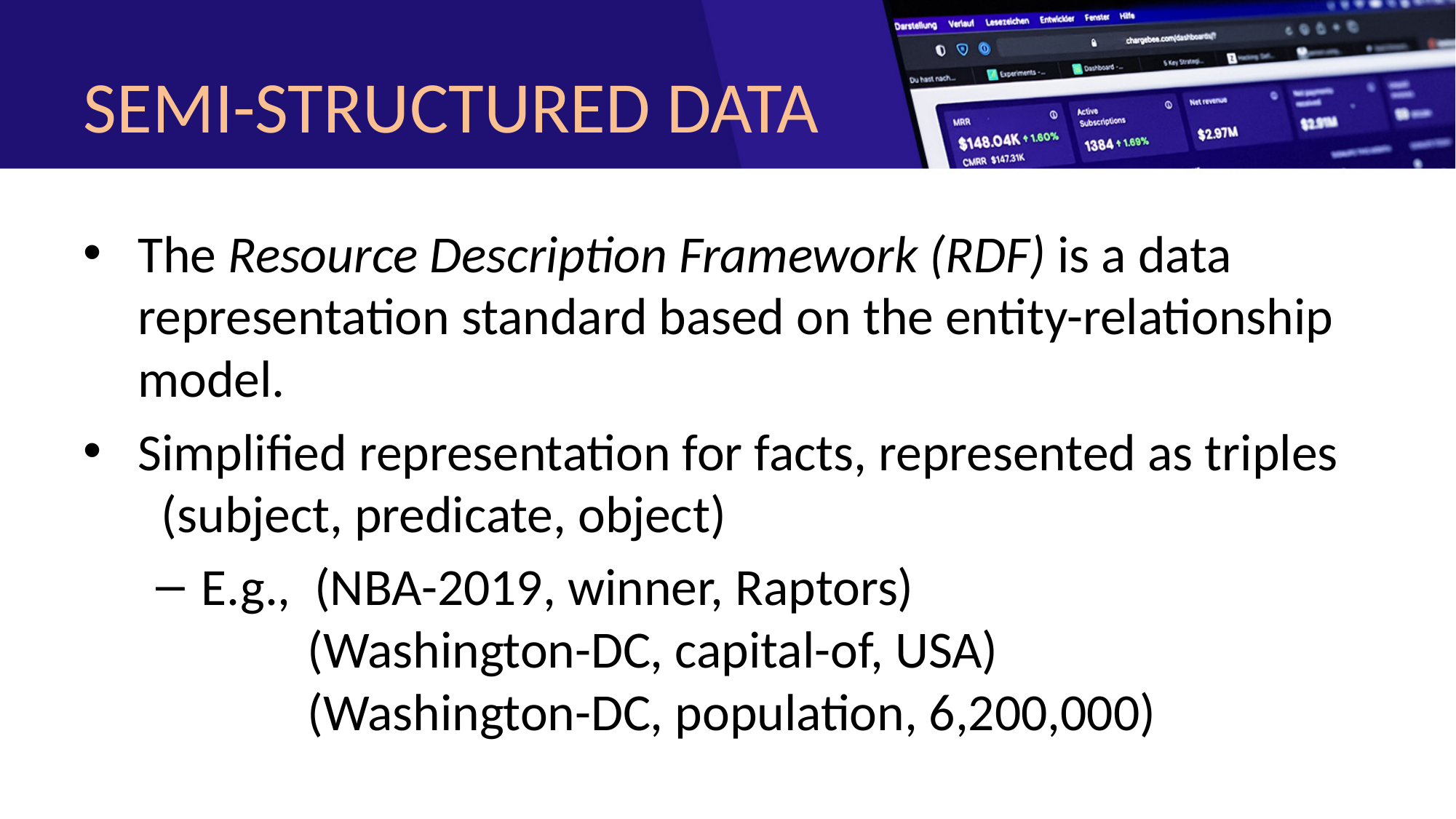

# SEMI-STRUCTURED DATA
The Resource Description Framework (RDF) is a data representation standard based on the entity-relationship model.
Simplified representation for facts, represented as triples
  (subject, predicate, object)
E.g.,  (NBA-2019, winner, Raptors)
         (Washington-DC, capital-of, USA)
         (Washington-DC, population, 6,200,000)